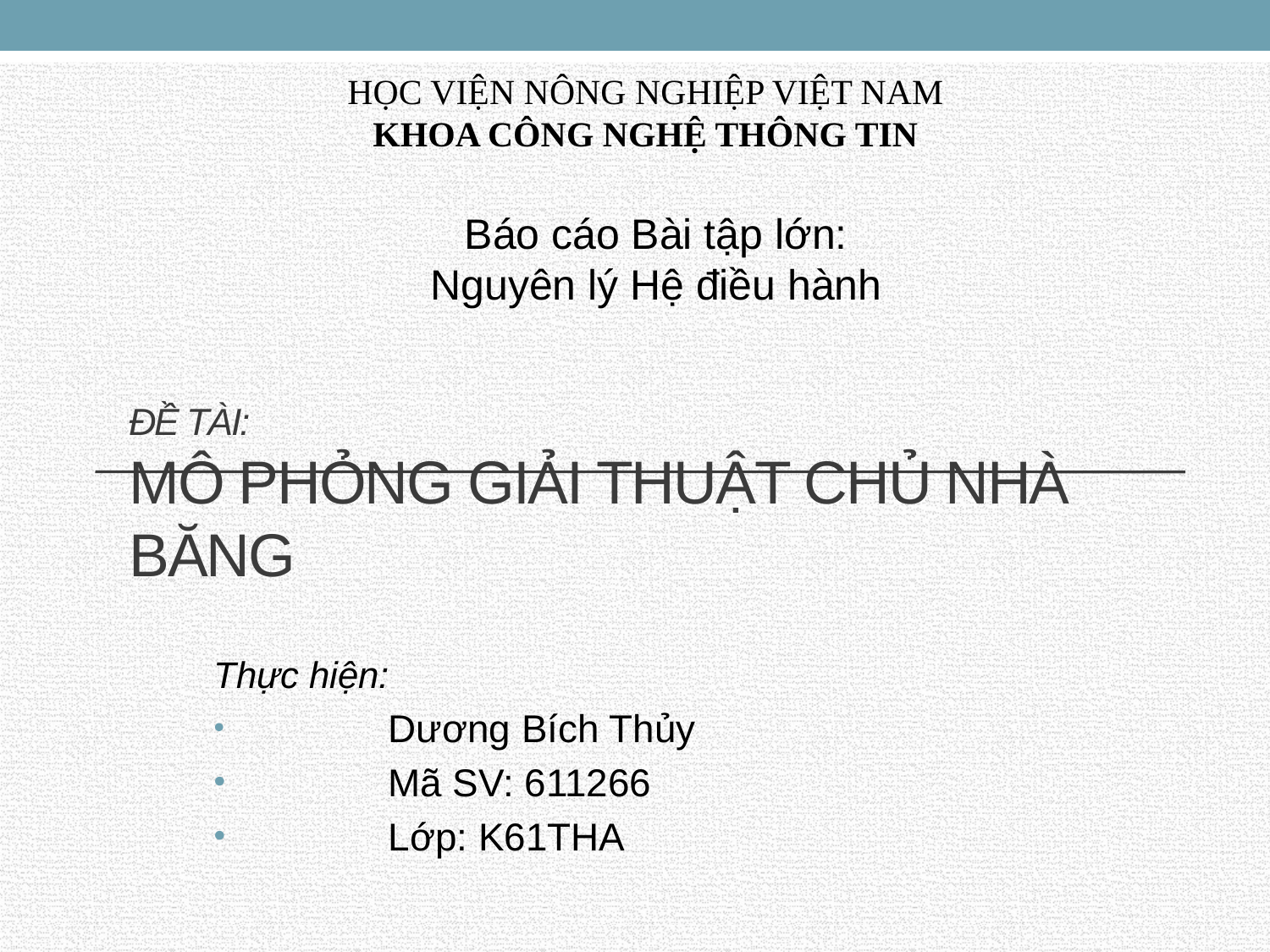

HỌC VIỆN NÔNG NGHIỆP VIỆT NAM
KHOA CÔNG NGHỆ THÔNG TIN
Báo cáo Bài tập lớn:
Nguyên lý Hệ điều hành
# Đề tài: Mô phỏng giải thuật Chủ nhà băng
Thực hiện:
	Dương Bích Thủy
	Mã SV: 611266
	Lớp: K61THA